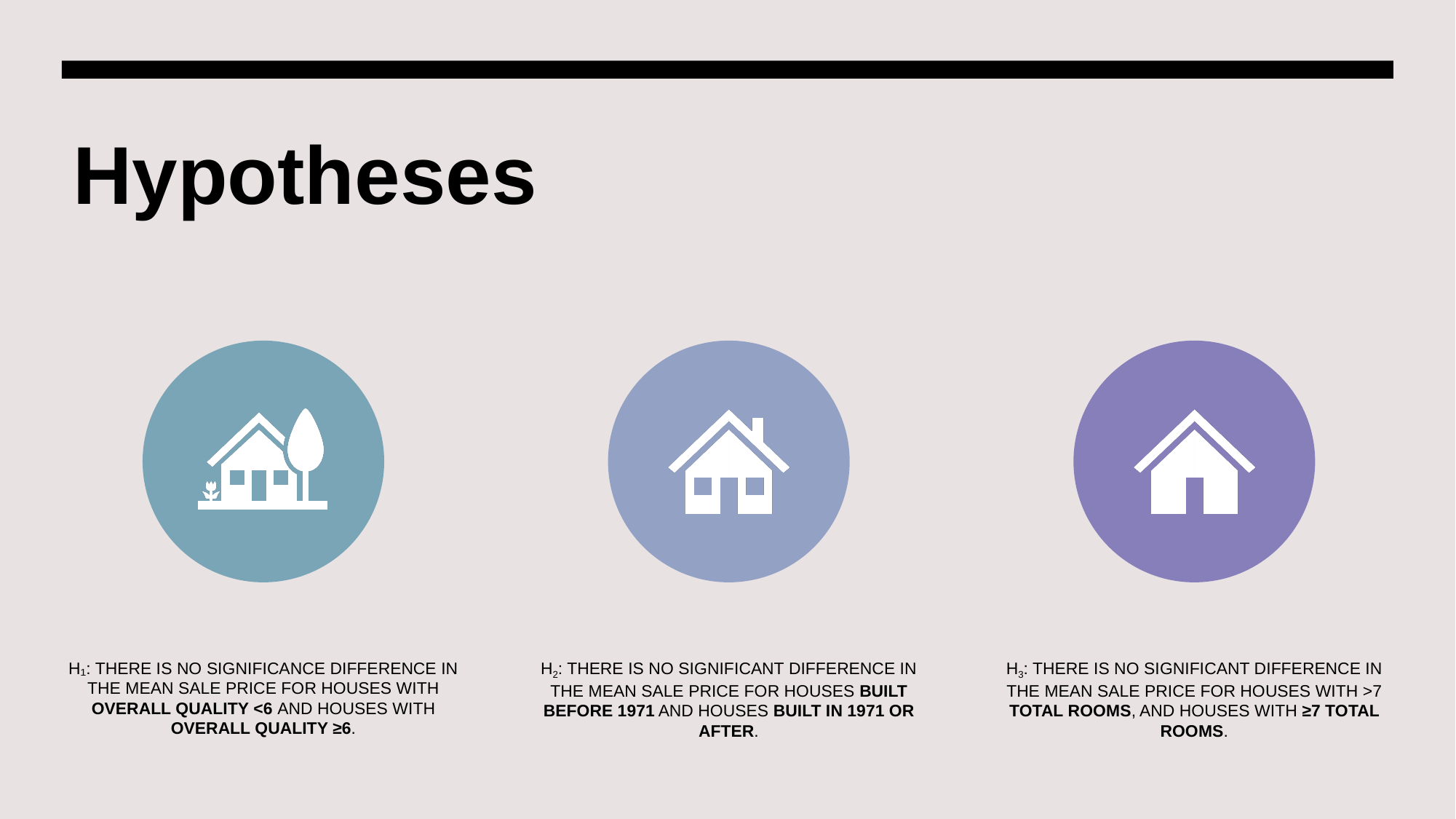

# Hypotheses
H₁: There is no significance difference in the mean sale price for houses with overall quality <6 and houses with overall quality ≥6.
H2: There is no significant difference in the mean sale price for houses built before 1971 and houses built in 1971 or after.
H3: There is no significant difference in the mean sale price for houses with >7 total rooms, and houses with ≥7 total rooms.